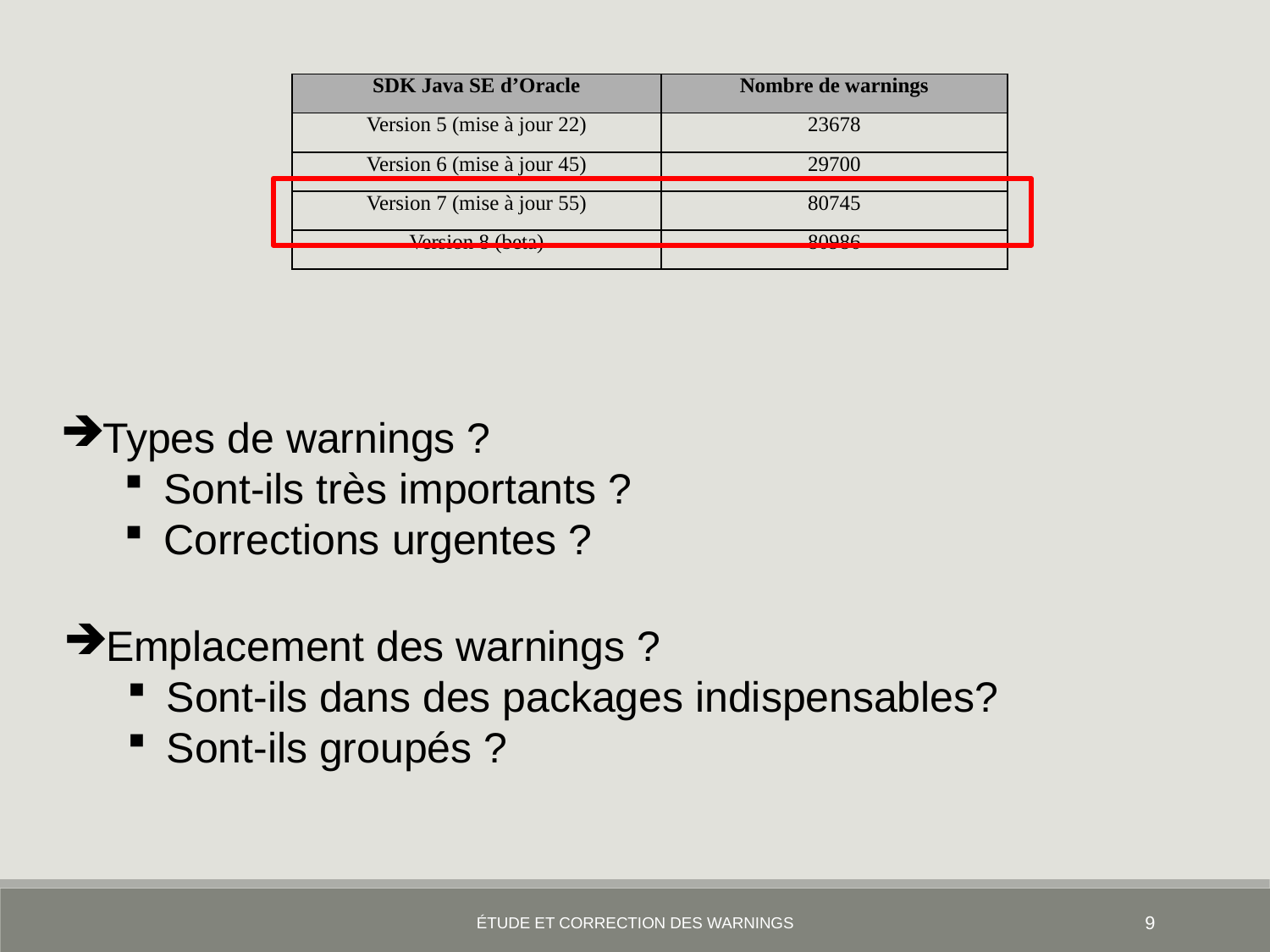

| SDK Java SE d’Oracle | Nombre de warnings |
| --- | --- |
| Version 5 (mise à jour 22) | 23678 |
| Version 6 (mise à jour 45) | 29700 |
| Version 7 (mise à jour 55) | 80745 |
| Version 8 (beta) | 80986 |

Types de warnings ?
Sont-ils très importants ?
Corrections urgentes ?
Emplacement des warnings ?
Sont-ils dans des packages indispensables?
Sont-ils groupés ?
étude et correction des warnings
9